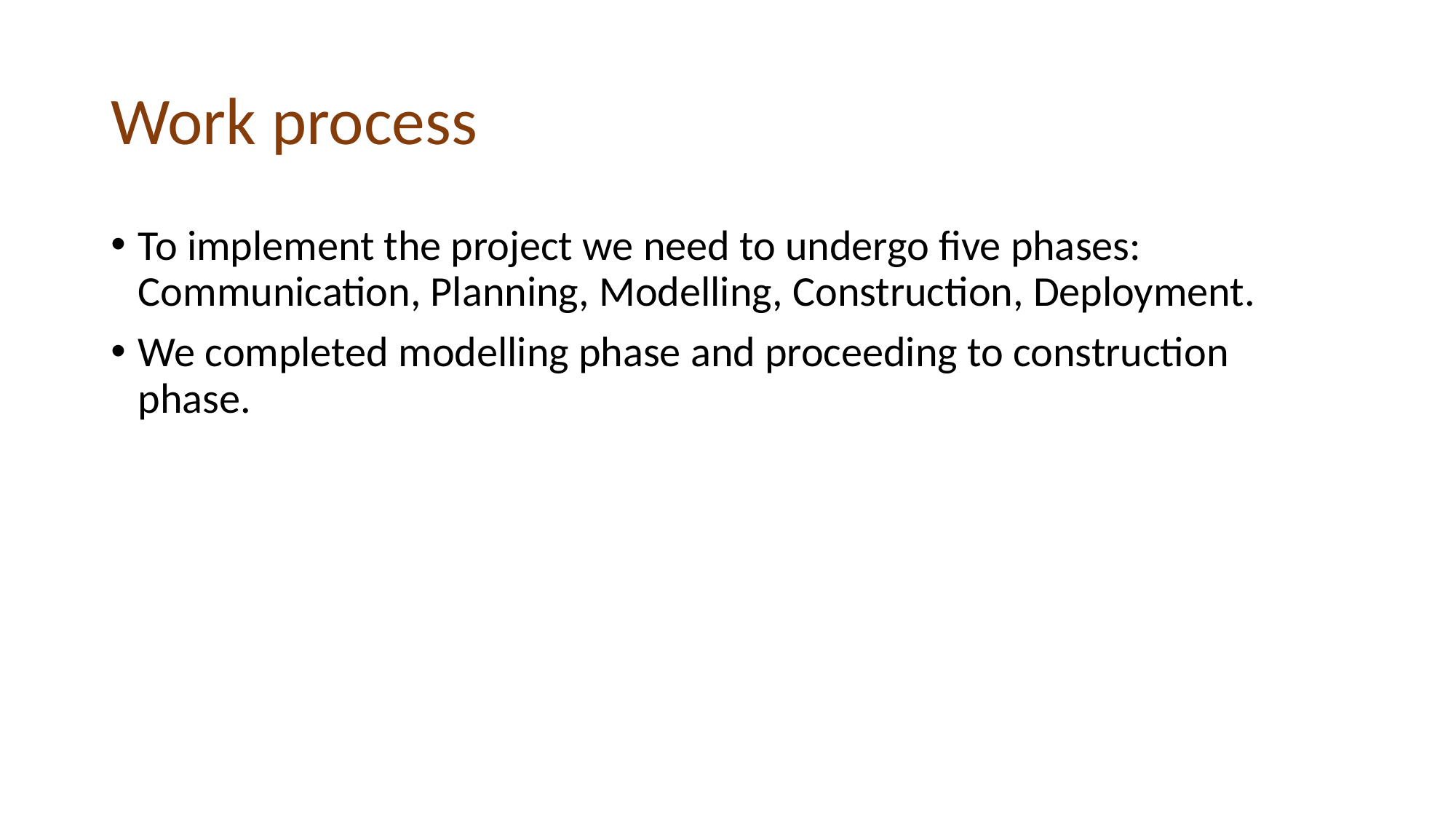

# Work process
To implement the project we need to undergo five phases: Communication, Planning, Modelling, Construction, Deployment.
We completed modelling phase and proceeding to construction phase.